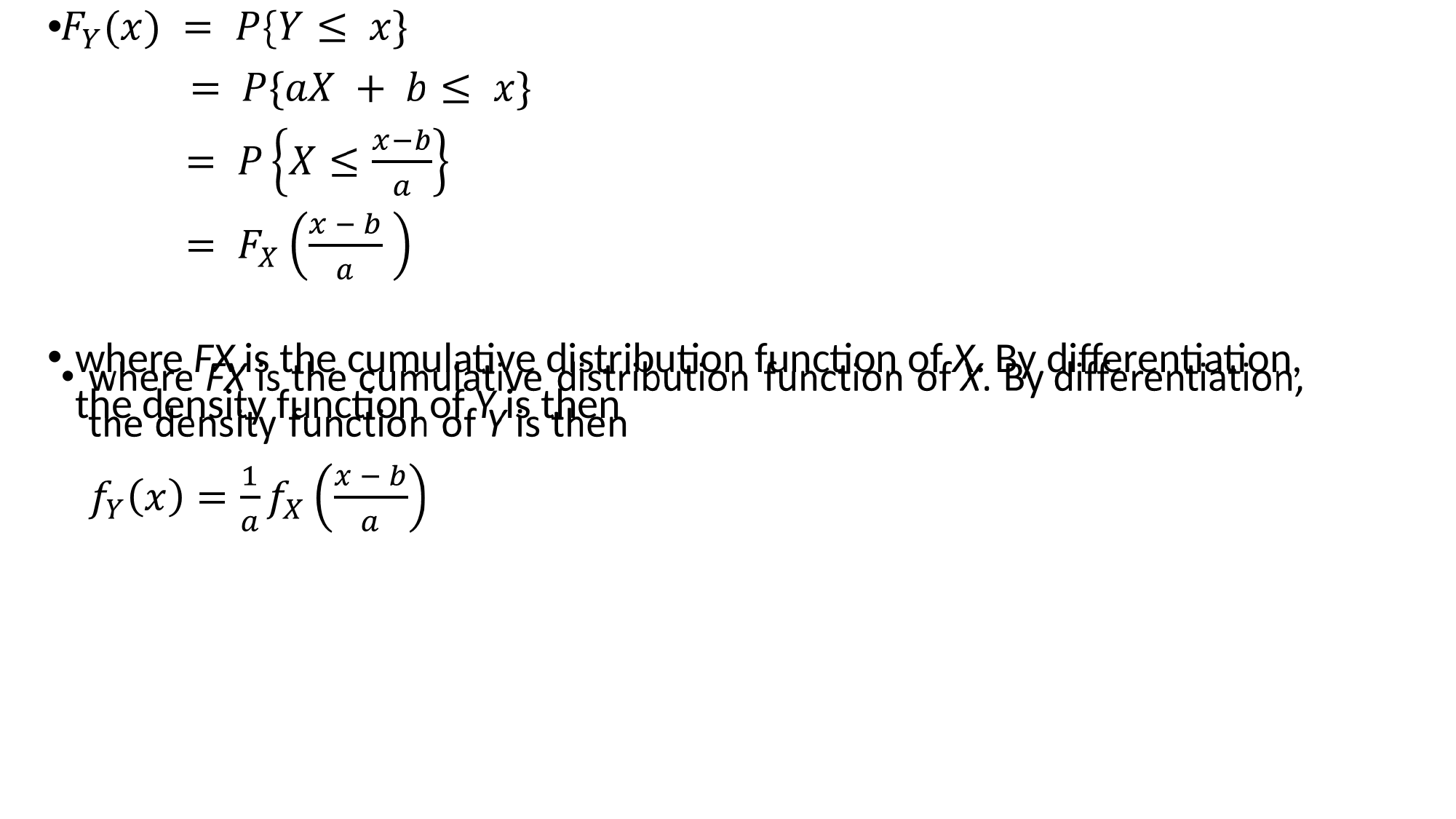

where FX is the cumulative distribution function of X. By differentiation, the density function of Y is then